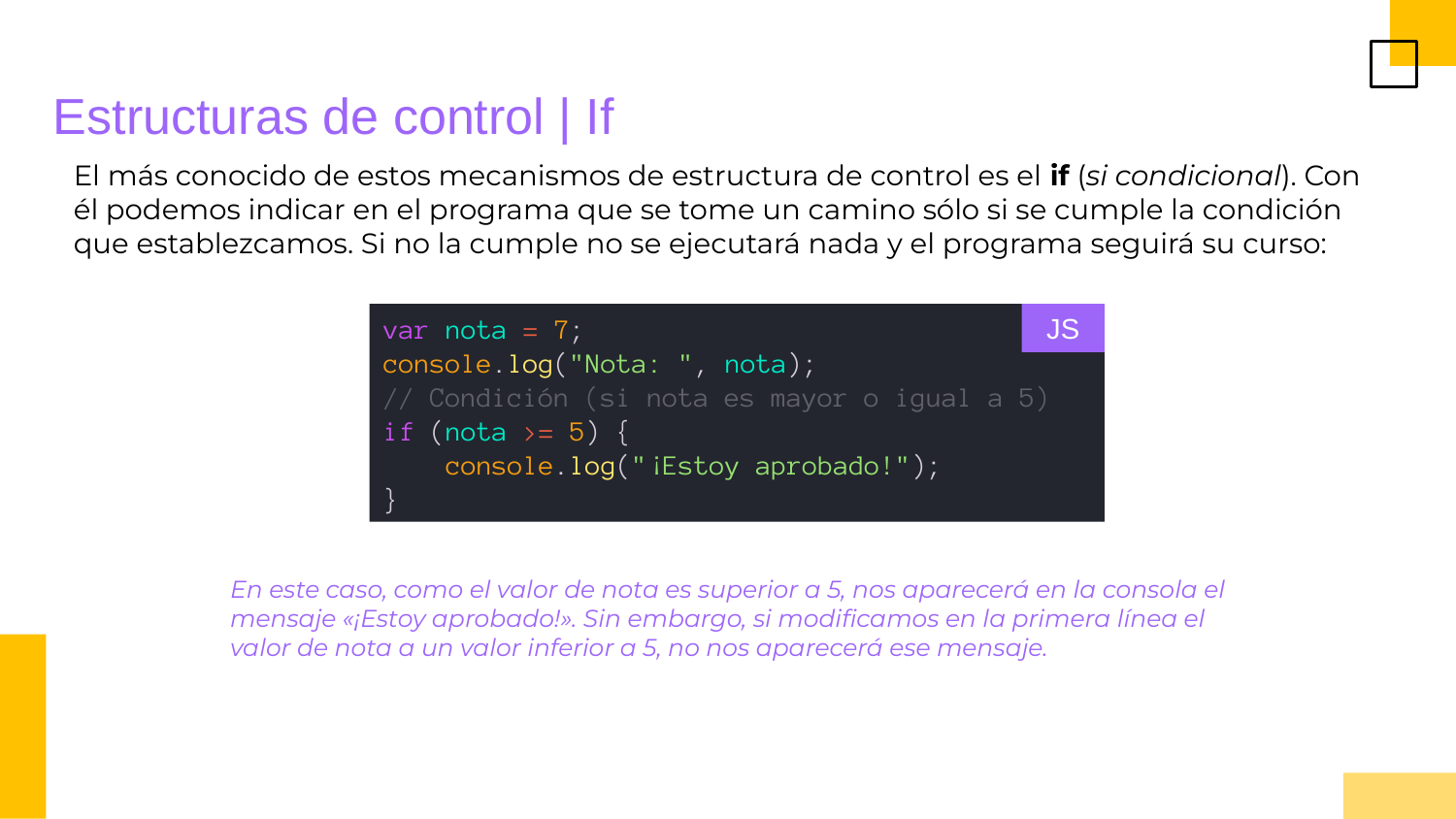

Estructuras de control | If
El más conocido de estos mecanismos de estructura de control es el if (si condicional). Con él podemos indicar en el programa que se tome un camino sólo si se cumple la condición que establezcamos. Si no la cumple no se ejecutará nada y el programa seguirá su curso:
var nota = 7;
console.log("Nota: ", nota);
// Condición (si nota es mayor o igual a 5)
if (nota >= 5) {
    console.log("¡Estoy aprobado!");
}
JS
En este caso, como el valor de nota es superior a 5, nos aparecerá en la consola el mensaje «¡Estoy aprobado!». Sin embargo, si modificamos en la primera línea el valor de nota a un valor inferior a 5, no nos aparecerá ese mensaje.